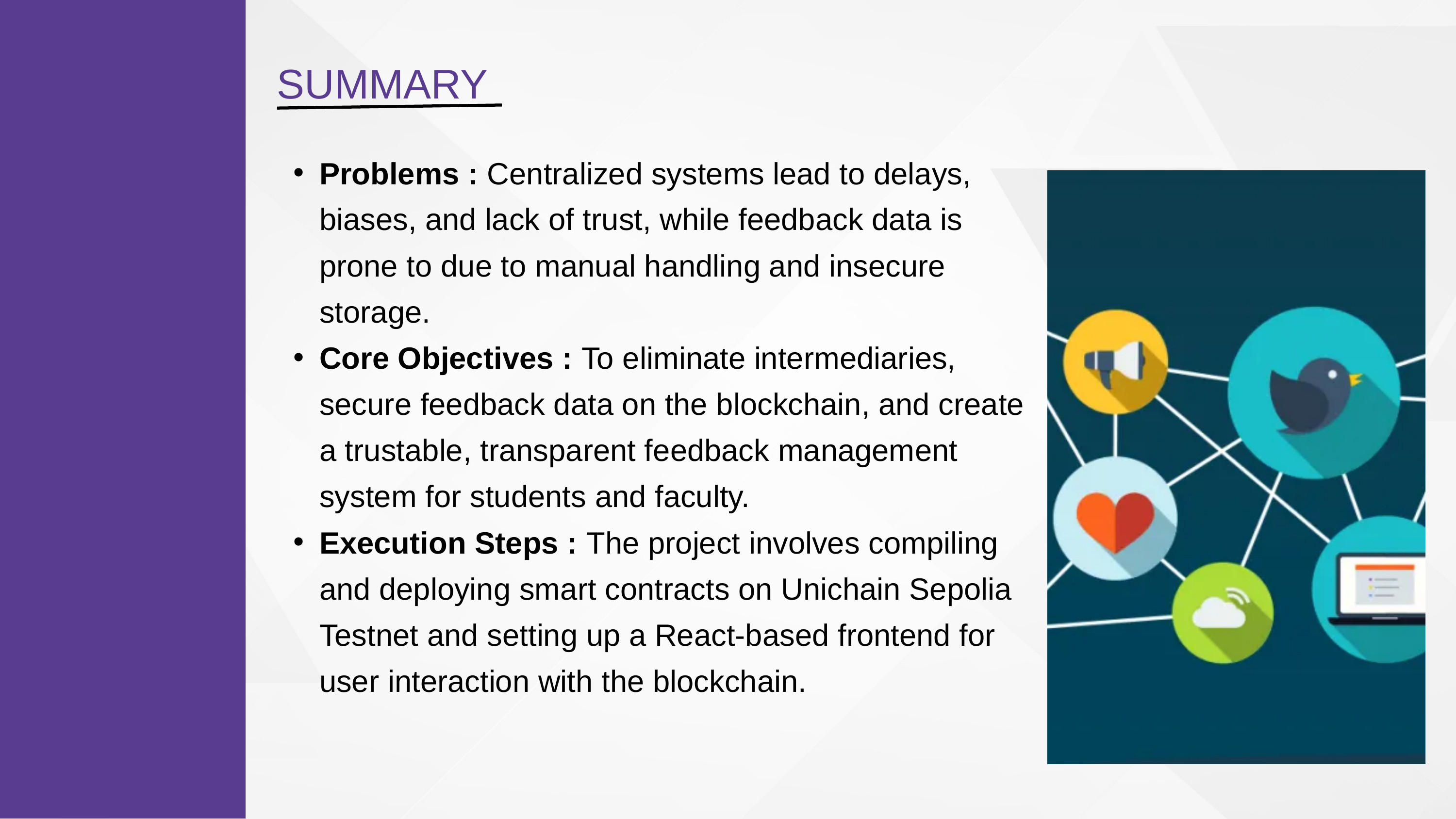

SUMMARY

Problems : Centralized systems lead to delays, biases, and lack of trust, while feedback data is prone to due to manual handling and insecure storage.
Core Objectives : To eliminate intermediaries, secure feedback data on the blockchain, and create a trustable, transparent feedback management system for students and faculty.
Execution Steps : The project involves compiling and deploying smart contracts on Unichain Sepolia Testnet and setting up a React-based frontend for user interaction with the blockchain.